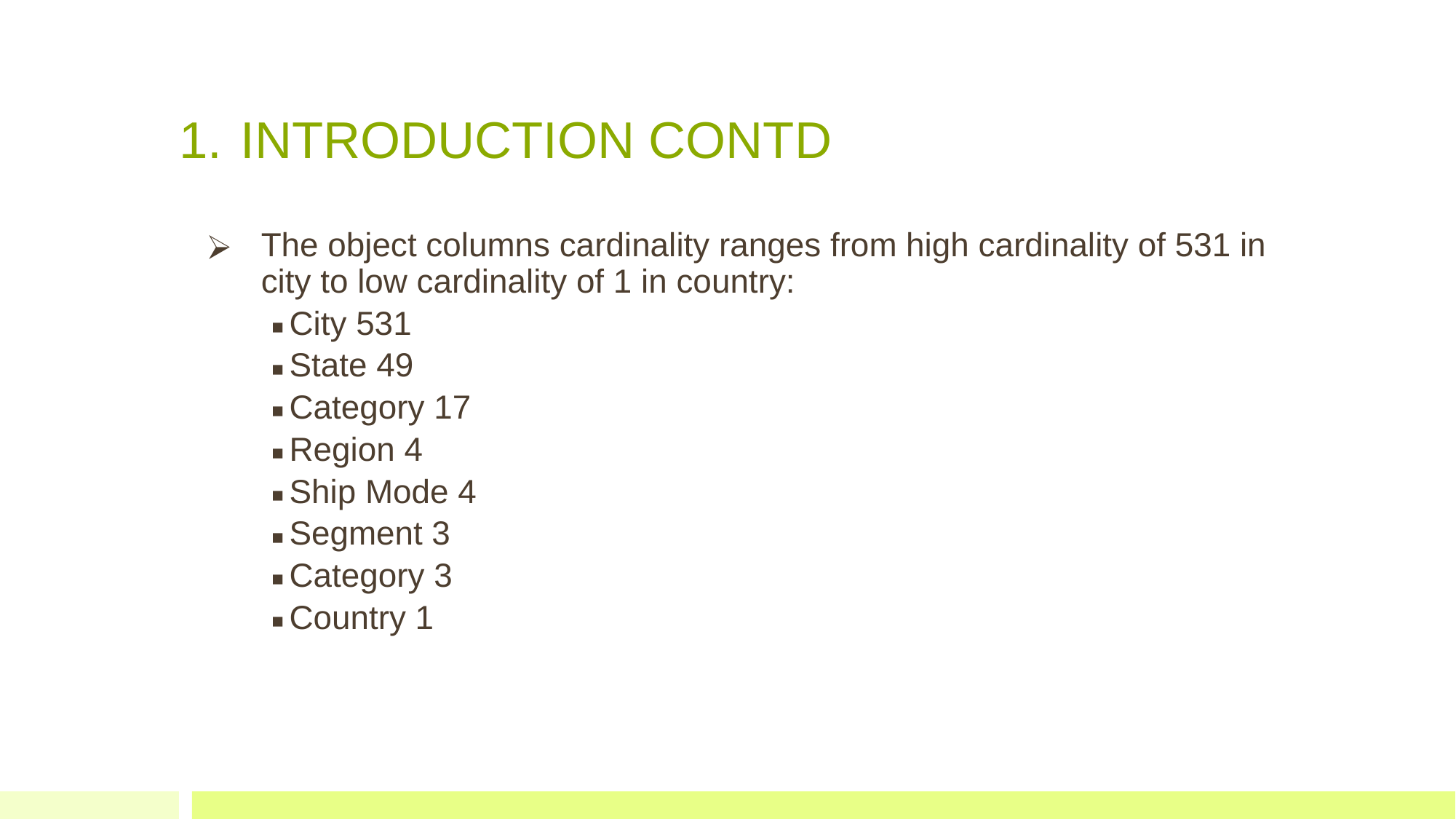

# INTRODUCTION CONTD

The object columns cardinality ranges from high cardinality of 531 in city to low cardinality of 1 in country:
City 531
State 49
Category 17
Region 4
Ship Mode 4
Segment 3
Category 3
Country 1